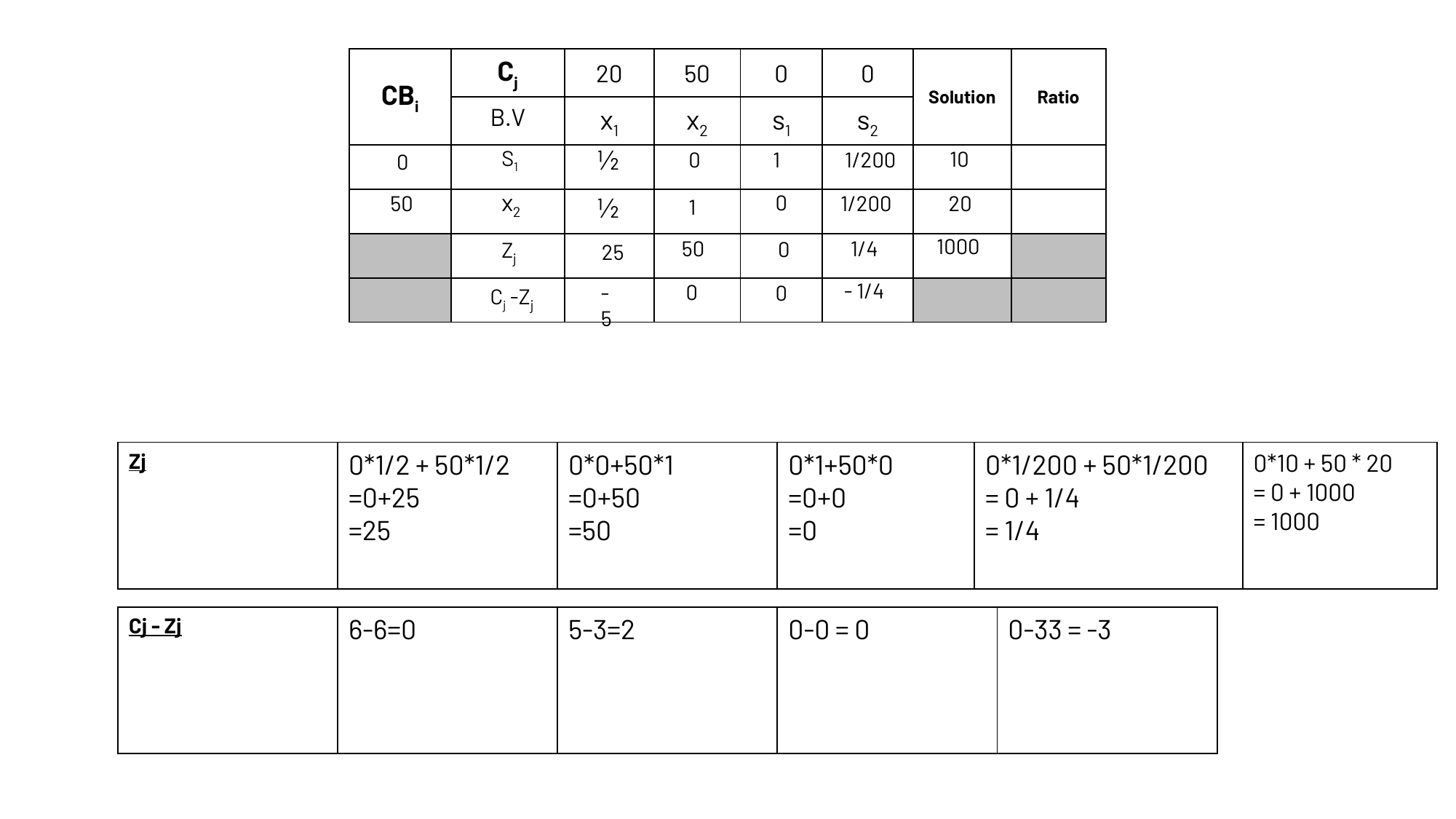

| CBi | Cj | 20 | 50 | 0 | 0 | Solution | Ratio |
| --- | --- | --- | --- | --- | --- | --- | --- |
|  | B.V | x1 | x2 | s1 | s2 |  |  |
|  |  |  |  |  |  |  |  |
|  |  |  |  |  |  |  |  |
|  |  |  |  |  |  |  |  |
|  |  |  |  |  |  |  |  |
½
S1
10
1
0
1/200
0
x2
0
1/200
50
½
20
1
1000
Zj
50
1/4
0
25
- 1/4
0
0
Cj -Zj
-5
| Zj | 0\*1/2 + 50\*1/2 =0+25 =25 | 0\*0+50\*1 =0+50 =50 | 0\*1+50\*0 =0+0 =0 | 0\*1/200 + 50\*1/200 = 0 + 1/4 = 1/4 | 0\*10 + 50 \* 20 = 0 + 1000 = 1000 |
| --- | --- | --- | --- | --- | --- |
| Cj - Zj | 6-6=0 | 5-3=2 | 0-0 = 0 | 0-33 = -3 |
| --- | --- | --- | --- | --- |